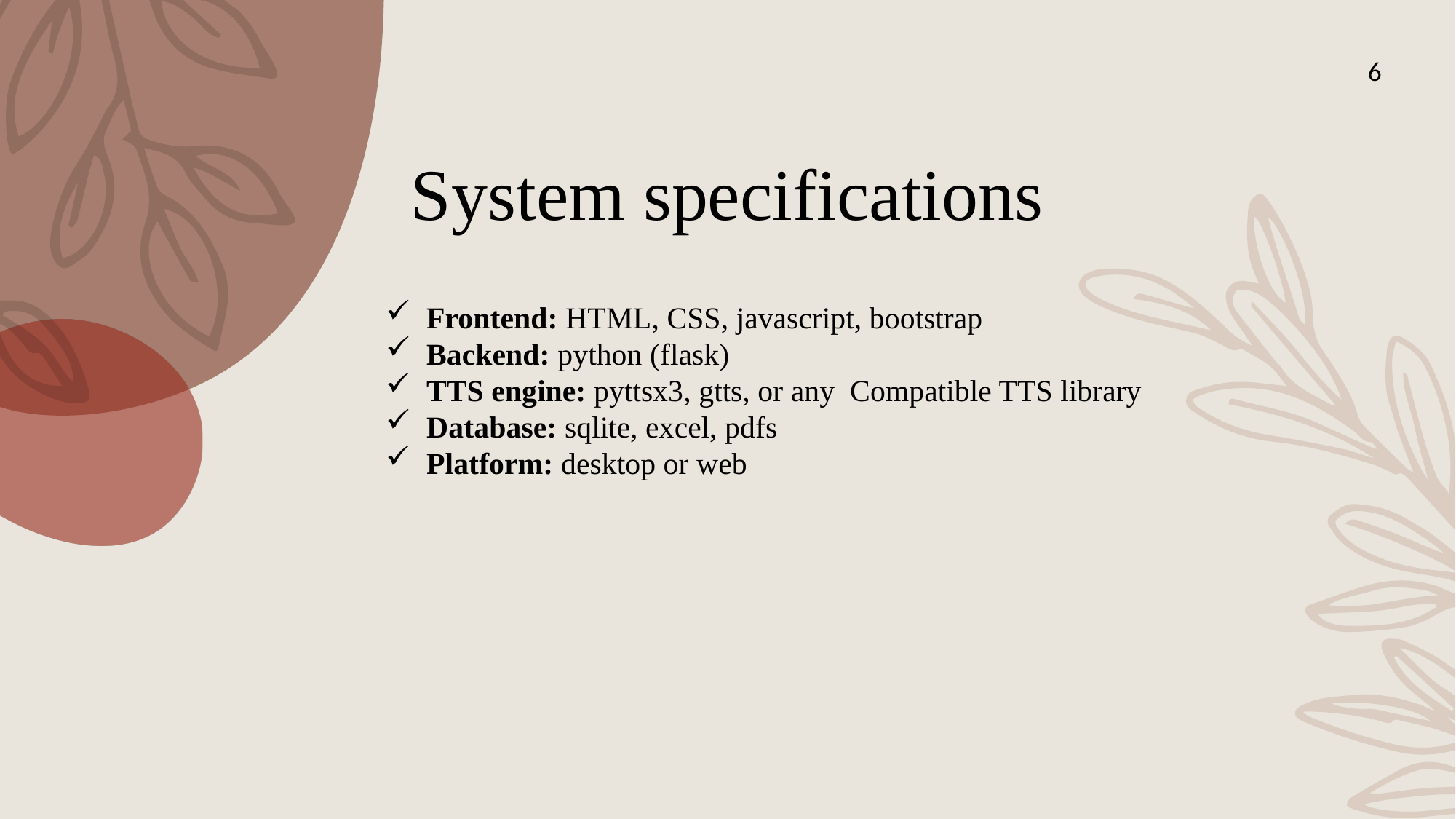

6
# System specifications
Frontend: HTML, CSS, javascript, bootstrap
Backend: python (flask)
TTS engine: pyttsx3, gtts, or any  Compatible TTS library
Database: sqlite, excel, pdfs
Platform: desktop or web